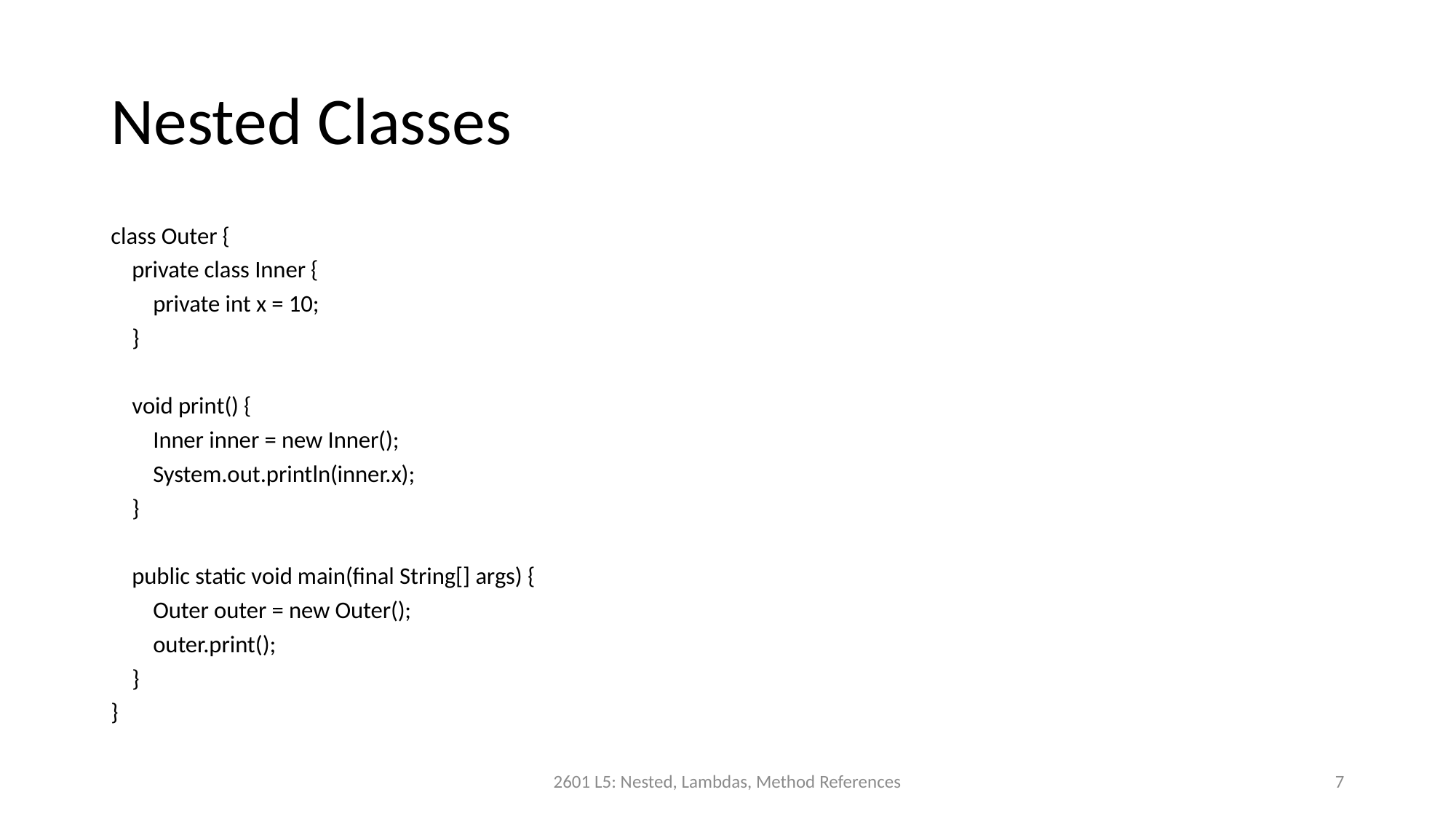

# Nested Classes
class Outer {
    private class Inner {
        private int x = 10;
    }

    void print() {
        Inner inner = new Inner();
        System.out.println(inner.x);
    }

    public static void main(final String[] args) {
        Outer outer = new Outer();
        outer.print();
    }
}
2601 L5: Nested, Lambdas, Method References
7